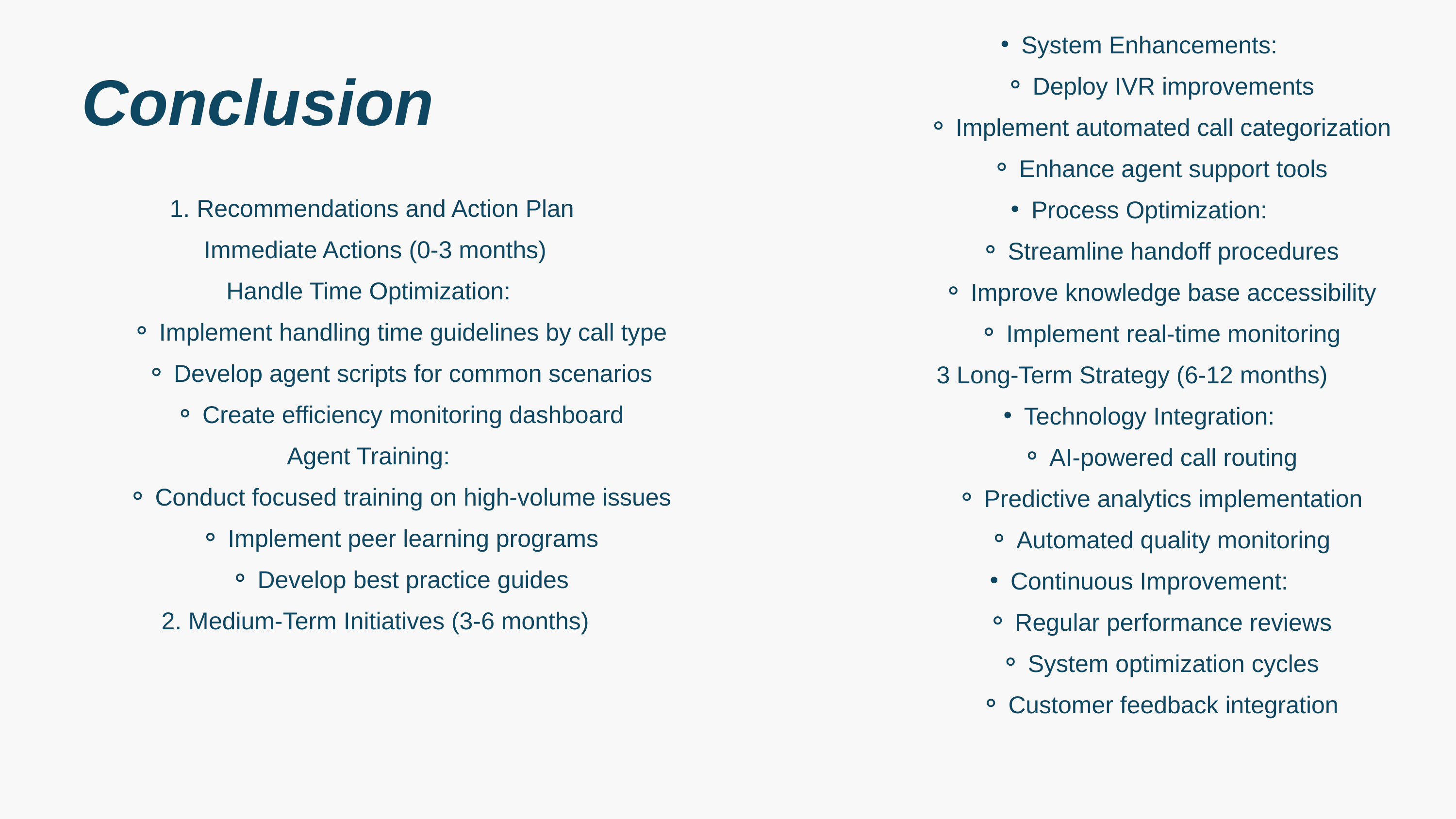

System Enhancements:
Deploy IVR improvements
Implement automated call categorization
Enhance agent support tools
Process Optimization:
Streamline handoff procedures
Improve knowledge base accessibility
Implement real-time monitoring
3 Long-Term Strategy (6-12 months)
Technology Integration:
AI-powered call routing
Predictive analytics implementation
Automated quality monitoring
Continuous Improvement:
Regular performance reviews
System optimization cycles
Customer feedback integration

Conclusion
1. Recommendations and Action Plan
 Immediate Actions (0-3 months)
Handle Time Optimization:
Implement handling time guidelines by call type
Develop agent scripts for common scenarios
Create efficiency monitoring dashboard
Agent Training:
Conduct focused training on high-volume issues
Implement peer learning programs
Develop best practice guides
 2. Medium-Term Initiatives (3-6 months)